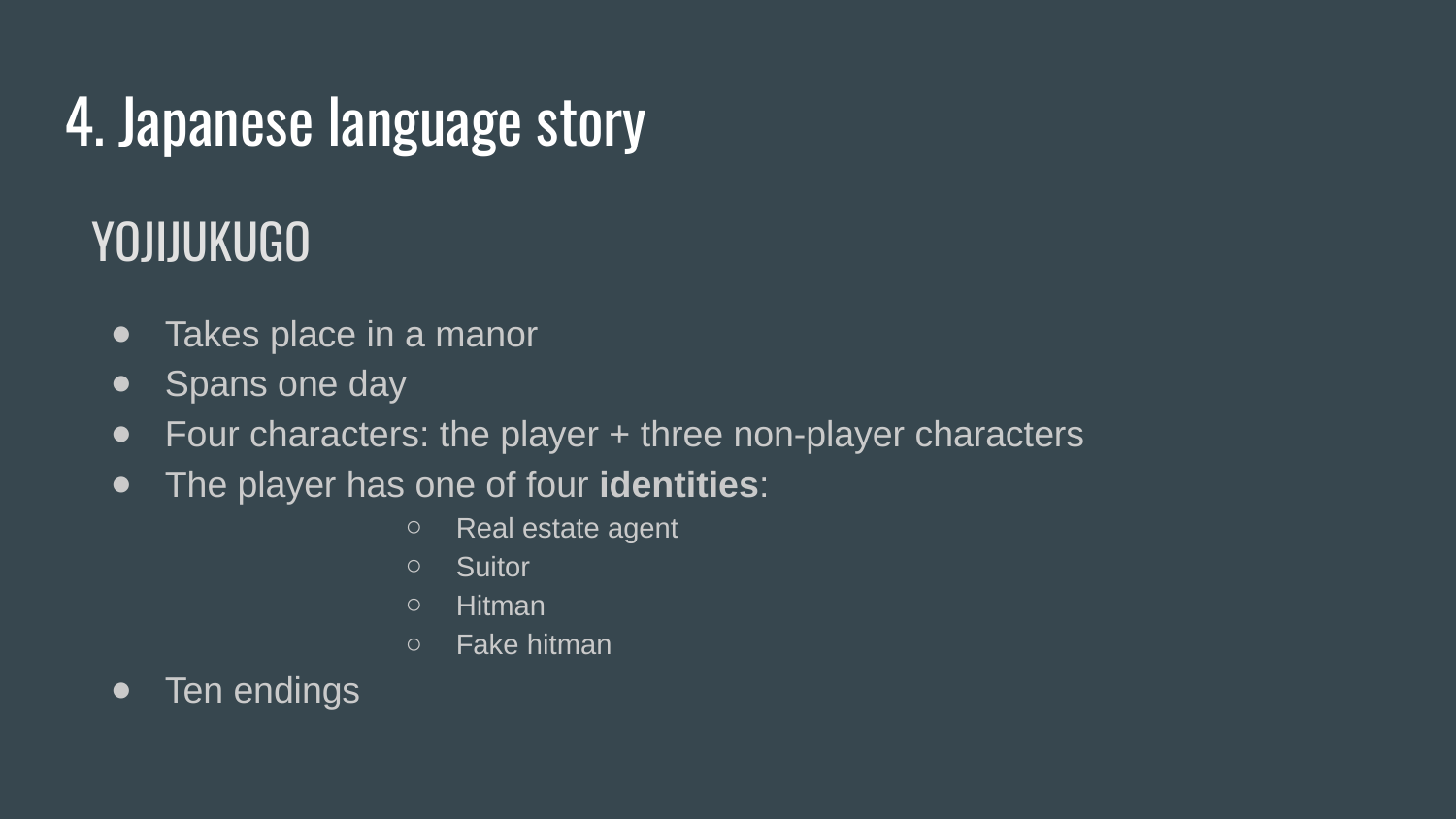

# 4. Japanese language story
YOJIJUKUGO
Takes place in a manor
Spans one day
Four characters: the player + three non-player characters
The player has one of four identities:
Real estate agent
Suitor
Hitman
Fake hitman
Ten endings